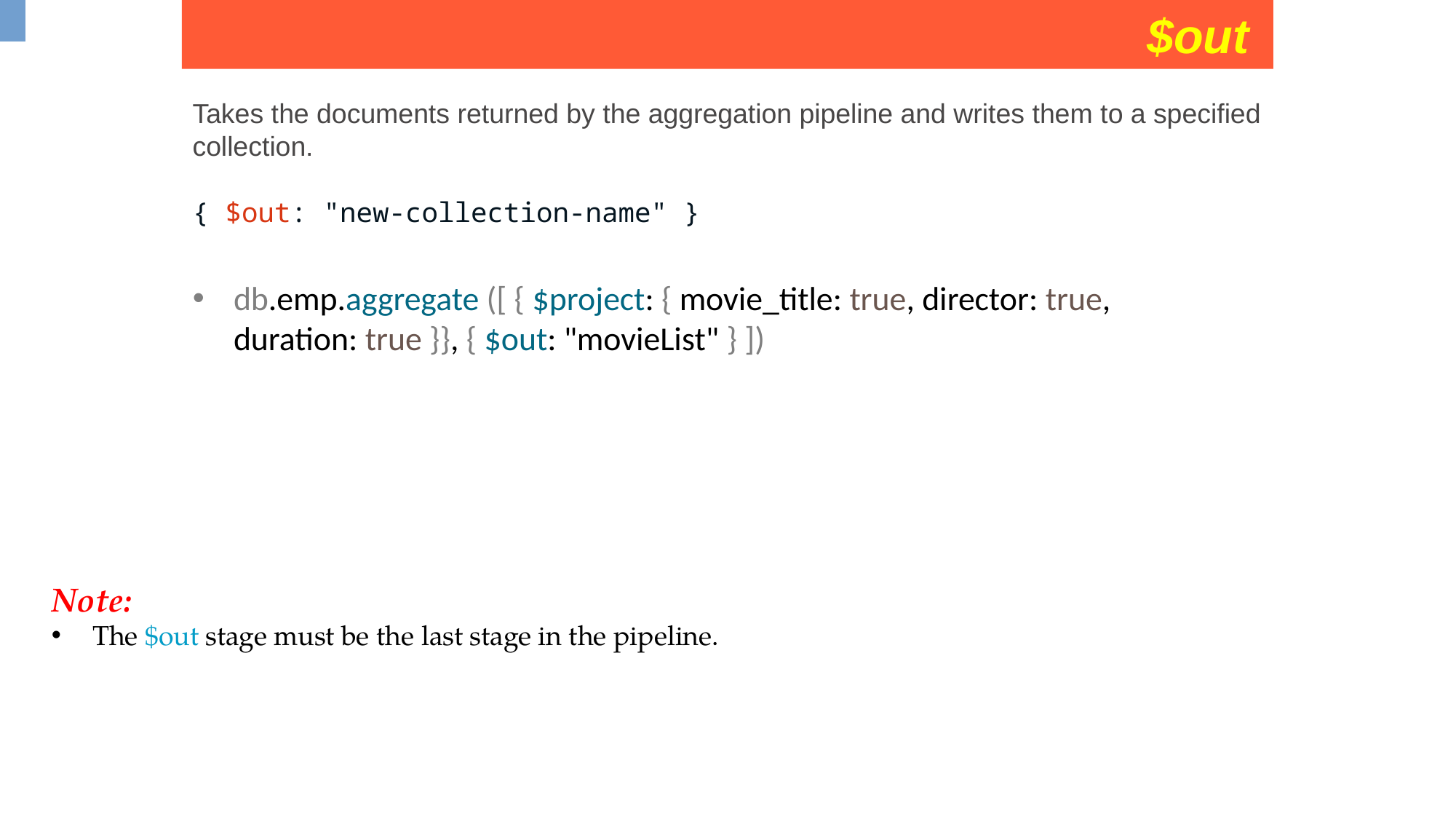

$out
Takes the documents returned by the aggregation pipeline and writes them to a specified collection.
{ $out: "new-collection-name" }
db.emp.aggregate ([ { $project: { movie_title: true, director: true,  duration: true }}, { $out: "movieList" } ])
Note:
 The $out stage must be the last stage in the pipeline.